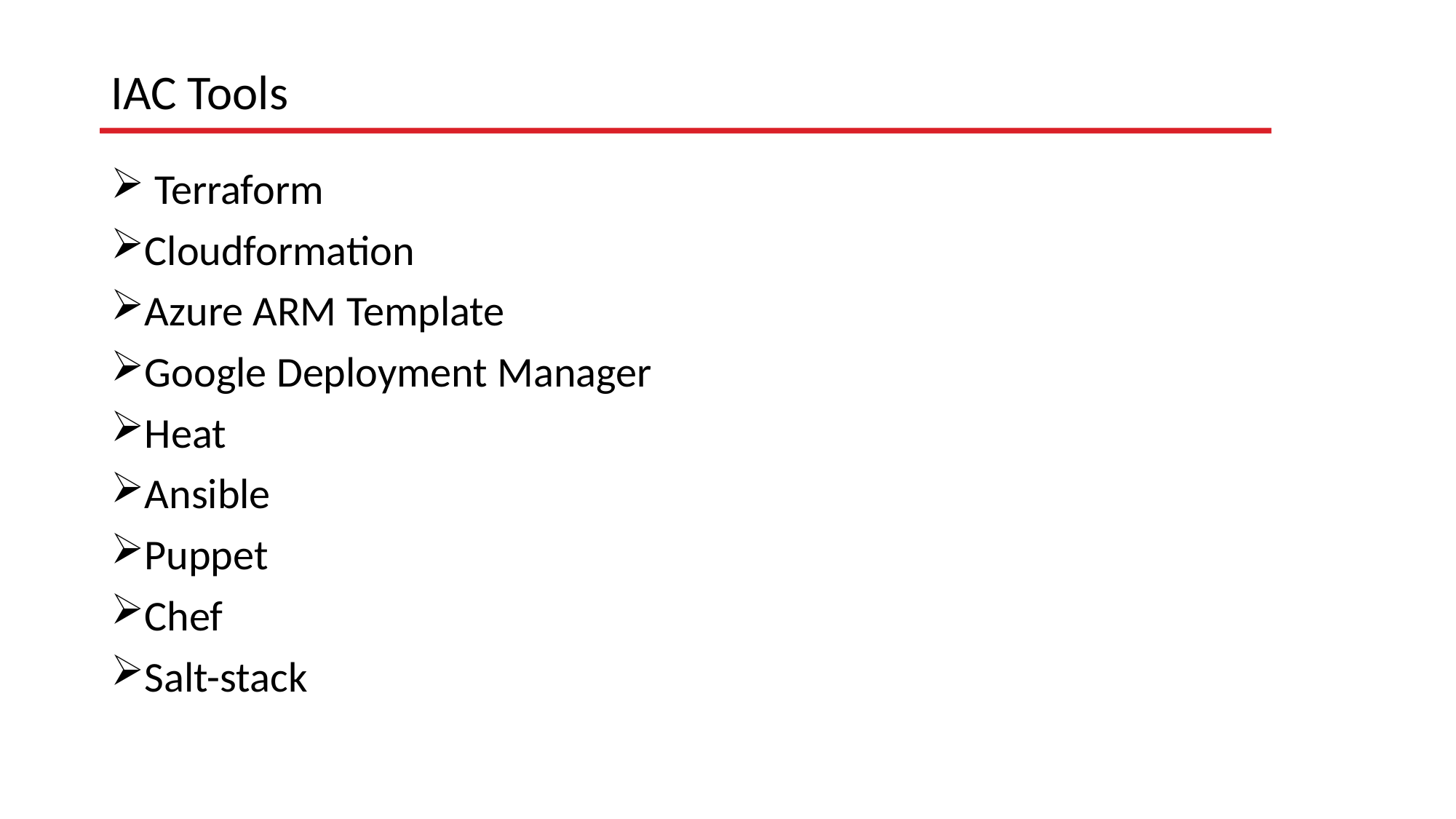

# IAC Tools

 Terraform
Cloudformation
Azure ARM Template
Google Deployment Manager
Heat
Ansible
Puppet
Chef
Salt-stack